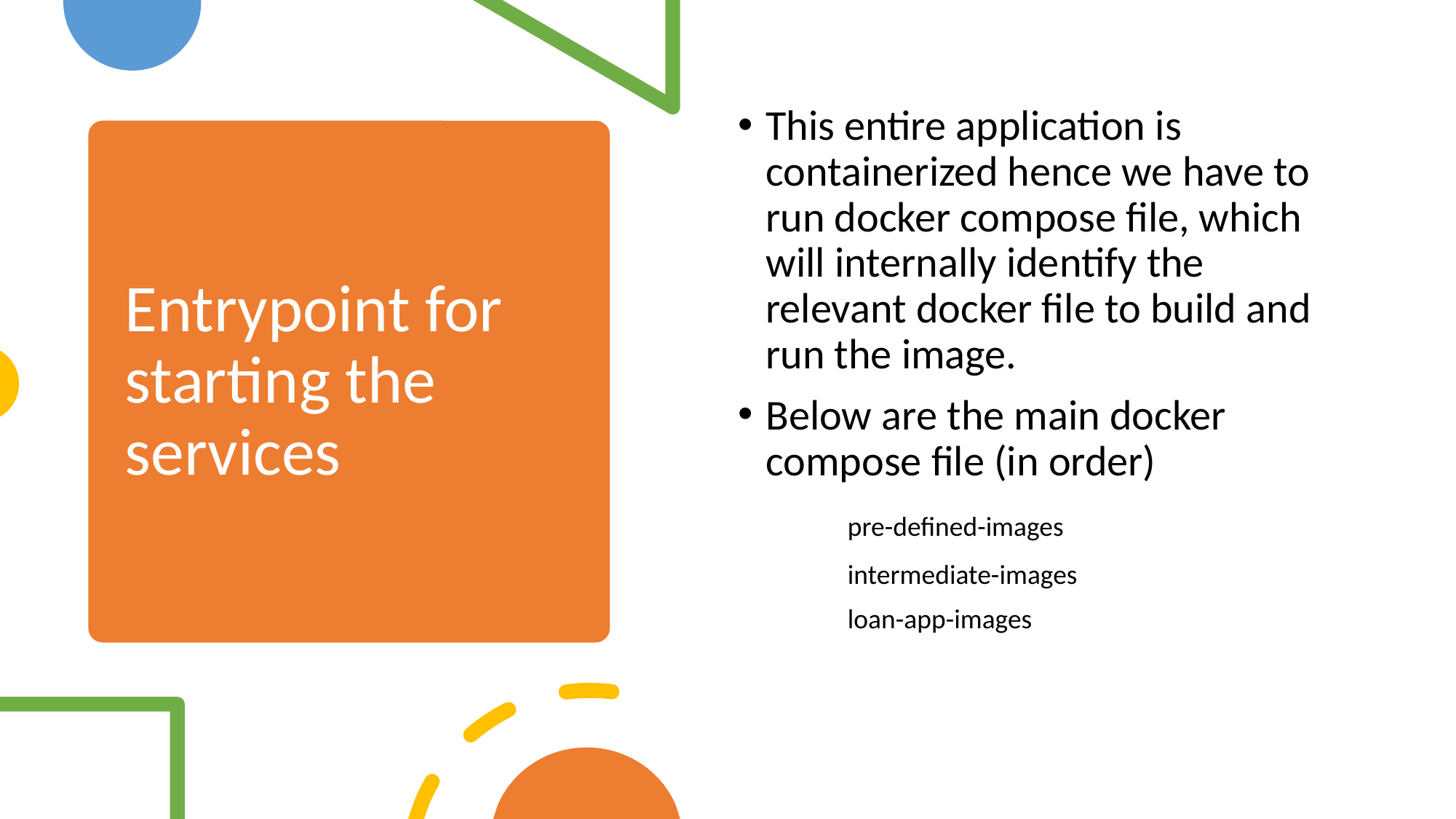

This entire application is containerized hence we have to run docker compose file, which will internally identify the relevant docker file to build and run the image.
Below are the main docker compose file (in order)
	pre-defined-images
	intermediate-images
	loan-app-images

# Entrypoint for starting the services